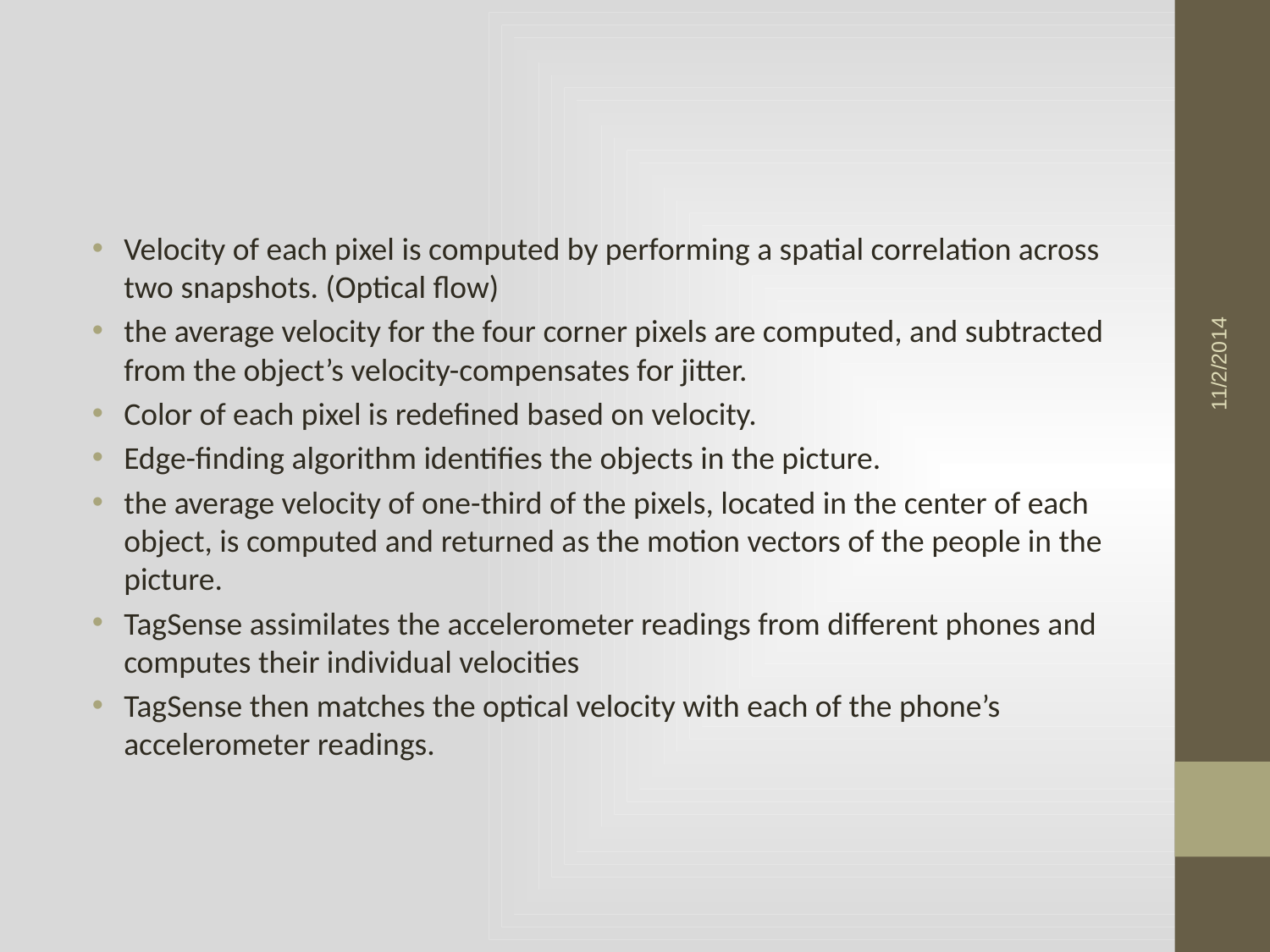

#
Velocity of each pixel is computed by performing a spatial correlation across two snapshots. (Optical flow)
the average velocity for the four corner pixels are computed, and subtracted from the object’s velocity-compensates for jitter.
Color of each pixel is redefined based on velocity.
Edge-finding algorithm identifies the objects in the picture.
the average velocity of one-third of the pixels, located in the center of each object, is computed and returned as the motion vectors of the people in the picture.
TagSense assimilates the accelerometer readings from different phones and computes their individual velocities
TagSense then matches the optical velocity with each of the phone’s accelerometer readings.

11/2/2014